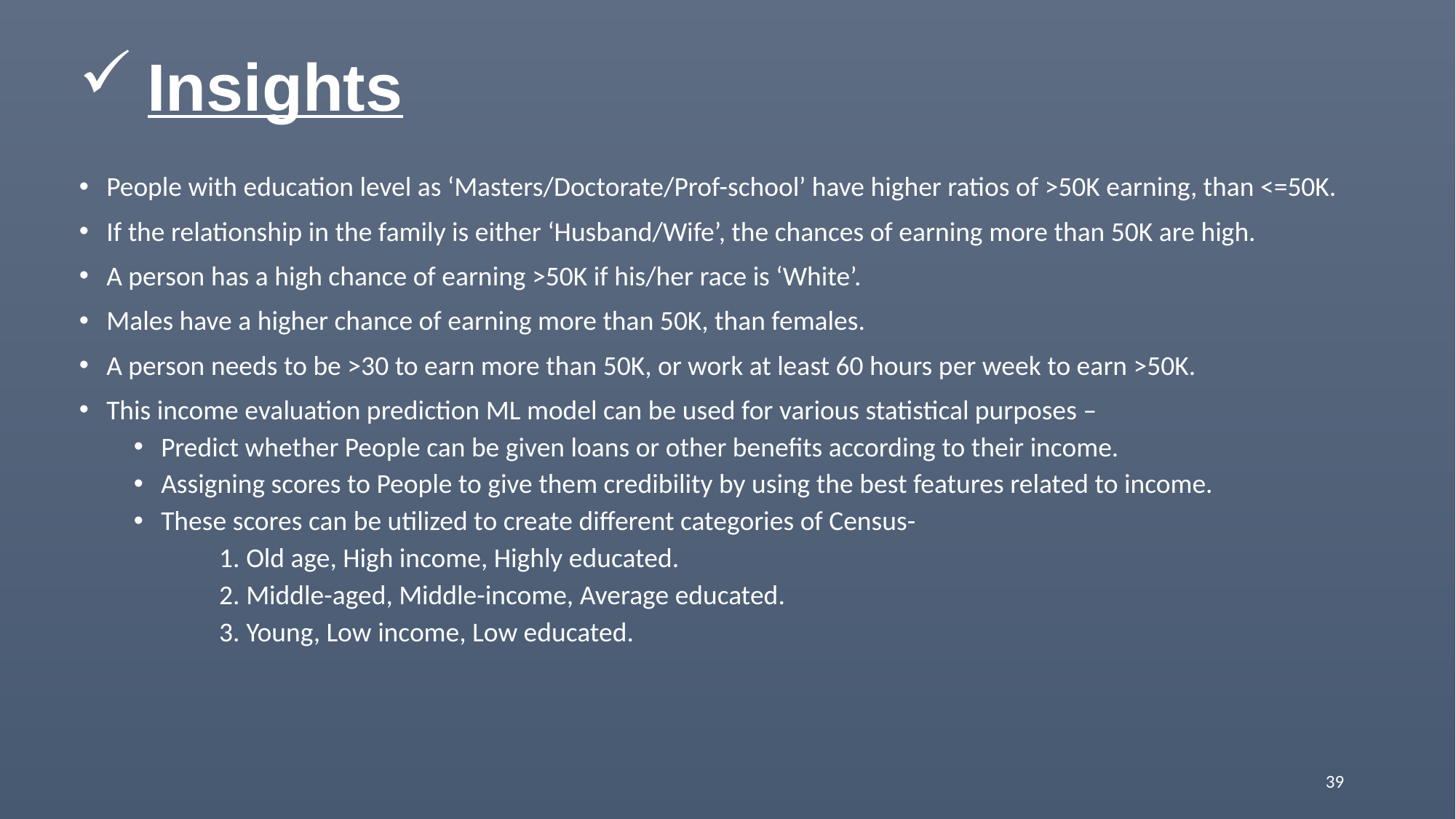

# Insights
People with education level as ‘Masters/Doctorate/Prof-school’ have higher ratios of >50K earning, than <=50K.
If the relationship in the family is either ‘Husband/Wife’, the chances of earning more than 50K are high.
A person has a high chance of earning >50K if his/her race is ‘White’.
Males have a higher chance of earning more than 50K, than females.
A person needs to be >30 to earn more than 50K, or work at least 60 hours per week to earn >50K.
This income evaluation prediction ML model can be used for various statistical purposes –
Predict whether People can be given loans or other benefits according to their income.
Assigning scores to People to give them credibility by using the best features related to income.
These scores can be utilized to create different categories of Census-
     1. Old age, High income, Highly educated.
     2. Middle-aged, Middle-income, Average educated.
     3. Young, Low income, Low educated.

39